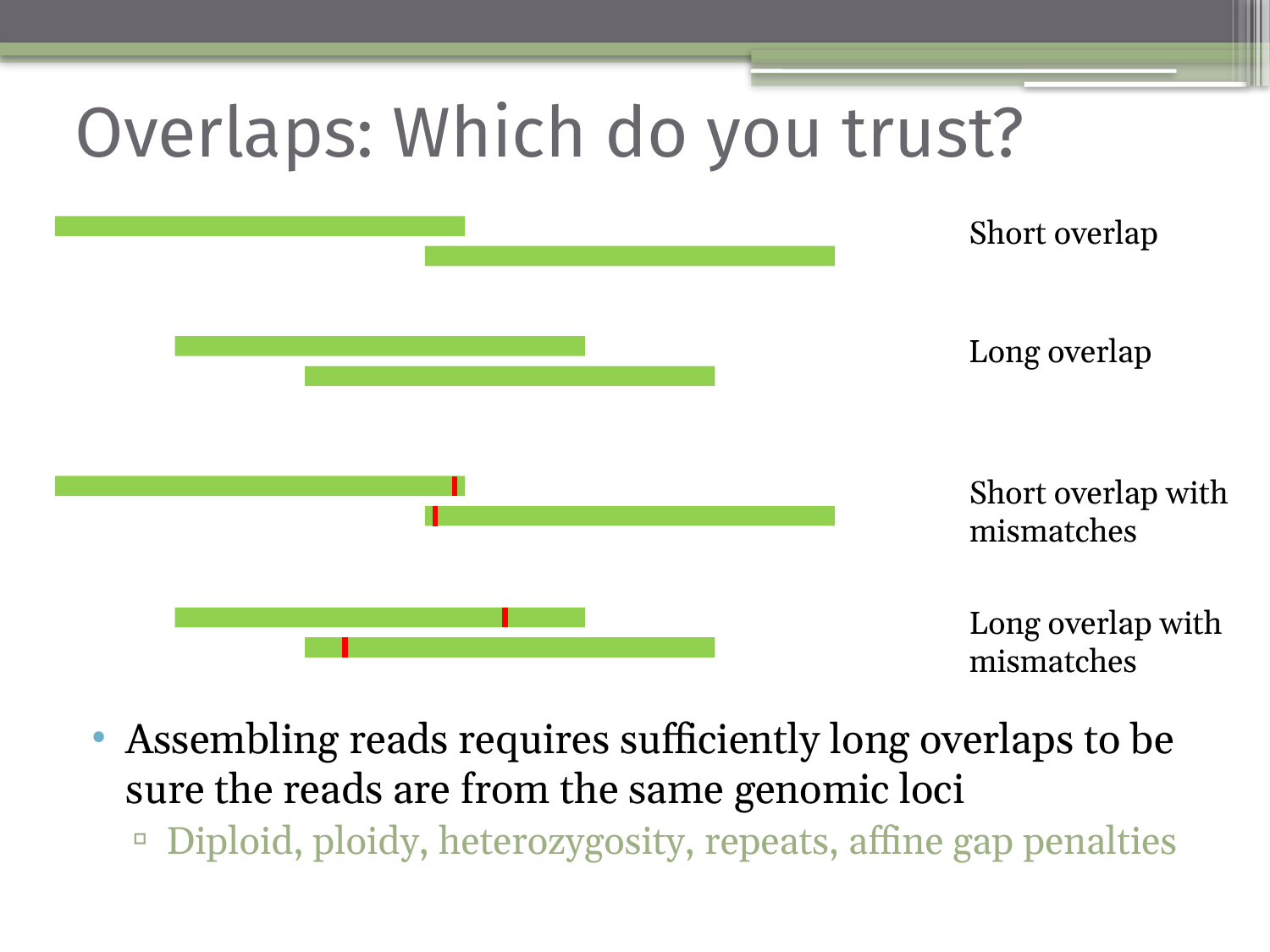

# Overlaps: Which do you trust?
Short overlap

Long overlap

Short overlap with
mismatches

Long overlap with
mismatches

Assembling reads requires sufficiently long overlaps to be sure the reads are from the same genomic loci
Diploid, ploidy, heterozygosity, repeats, affine gap penalties